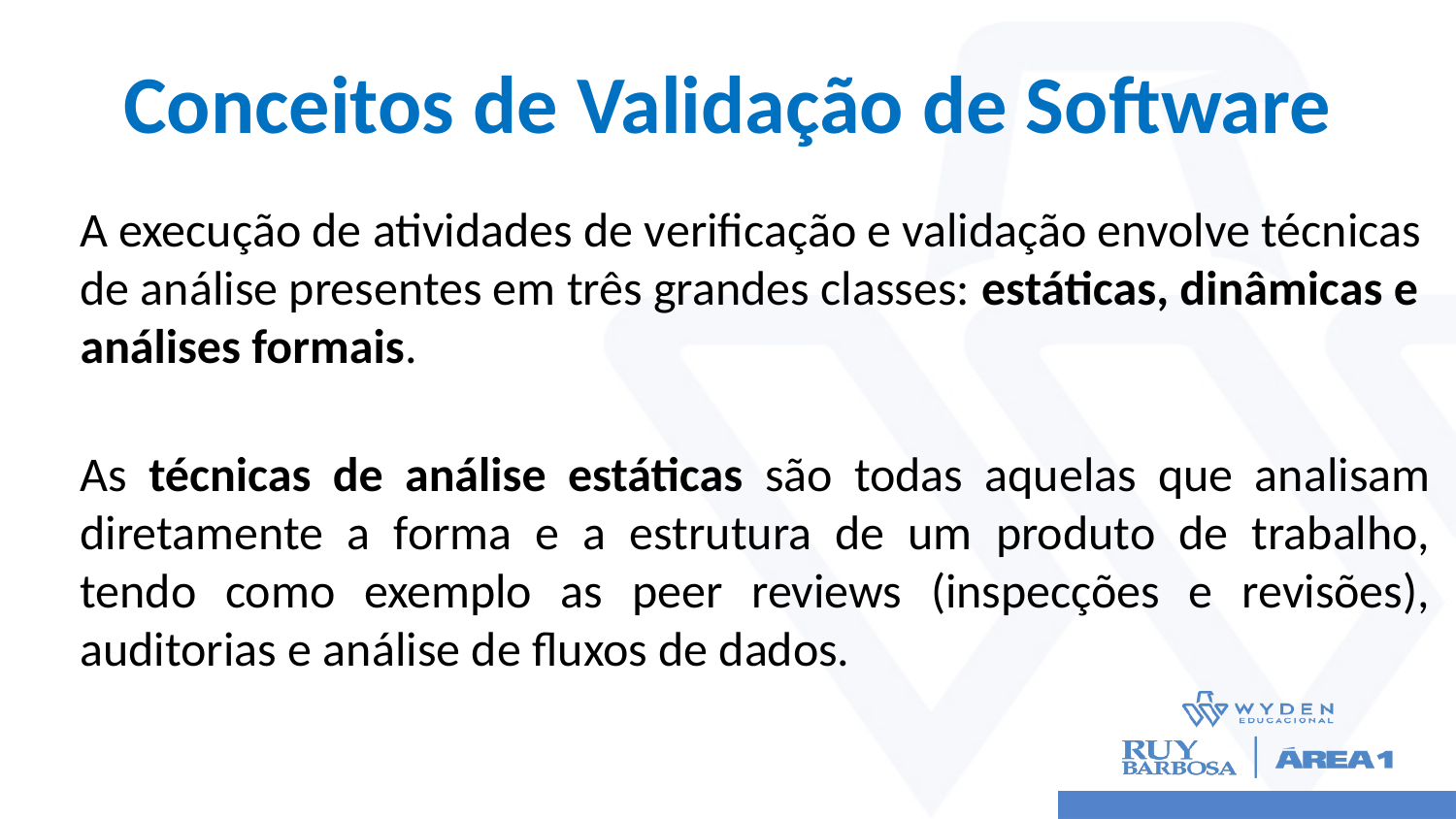

# Conceitos de Validação de Software
A execução de atividades de verificação e validação envolve técnicas de análise presentes em três grandes classes: estáticas, dinâmicas e análises formais.
 
As técnicas de análise estáticas são todas aquelas que analisam diretamente a forma e a estrutura de um produto de trabalho, tendo como exemplo as peer reviews (inspecções e revisões), auditorias e análise de fluxos de dados.